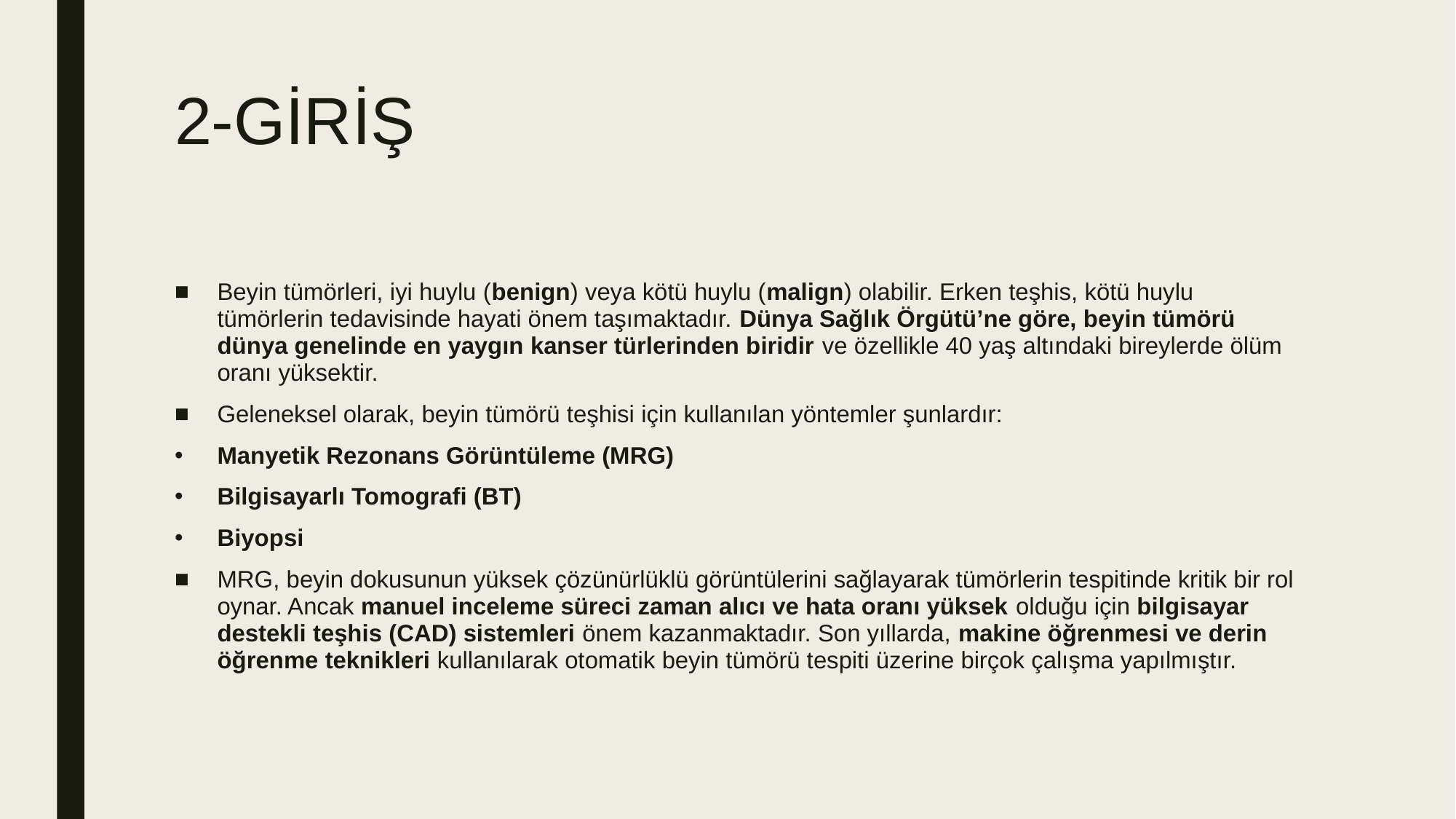

# 2-GİRİŞ
Beyin tümörleri, iyi huylu (benign) veya kötü huylu (malign) olabilir. Erken teşhis, kötü huylu tümörlerin tedavisinde hayati önem taşımaktadır. Dünya Sağlık Örgütü’ne göre, beyin tümörü dünya genelinde en yaygın kanser türlerinden biridir ve özellikle 40 yaş altındaki bireylerde ölüm oranı yüksektir.
Geleneksel olarak, beyin tümörü teşhisi için kullanılan yöntemler şunlardır:
Manyetik Rezonans Görüntüleme (MRG)
Bilgisayarlı Tomografi (BT)
Biyopsi
MRG, beyin dokusunun yüksek çözünürlüklü görüntülerini sağlayarak tümörlerin tespitinde kritik bir rol oynar. Ancak manuel inceleme süreci zaman alıcı ve hata oranı yüksek olduğu için bilgisayar destekli teşhis (CAD) sistemleri önem kazanmaktadır. Son yıllarda, makine öğrenmesi ve derin öğrenme teknikleri kullanılarak otomatik beyin tümörü tespiti üzerine birçok çalışma yapılmıştır.